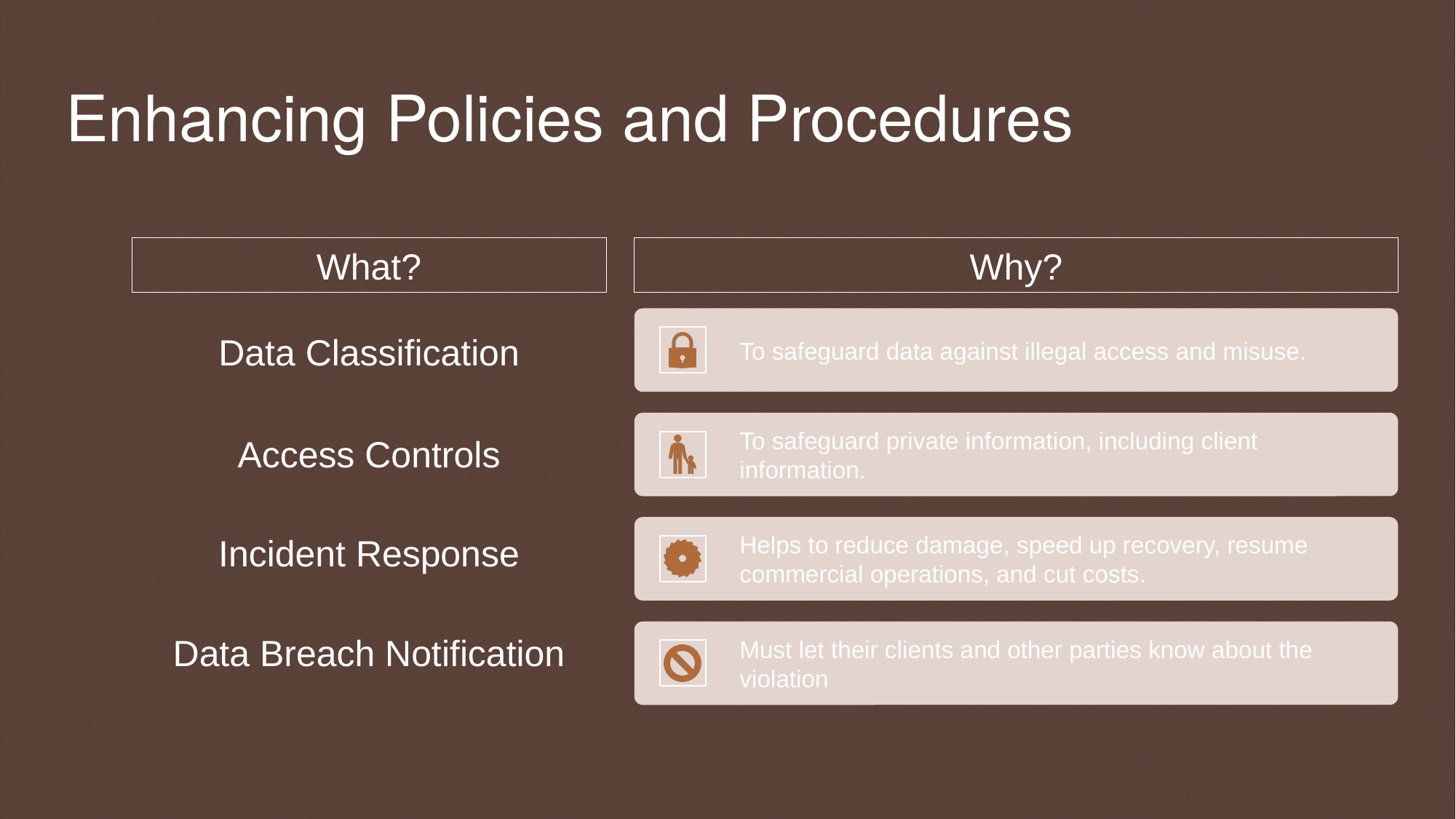

# Enhancing Policies and Procedures
What?
Why?
To safeguard data against illegal access and misuse.
To safeguard private information, including client information.
Helps to reduce damage, speed up recovery, resume commercial operations, and cut costs.
Must let their clients and other parties know about the violation
Data Classification
Access Controls
Incident Response
Data Breach Notification